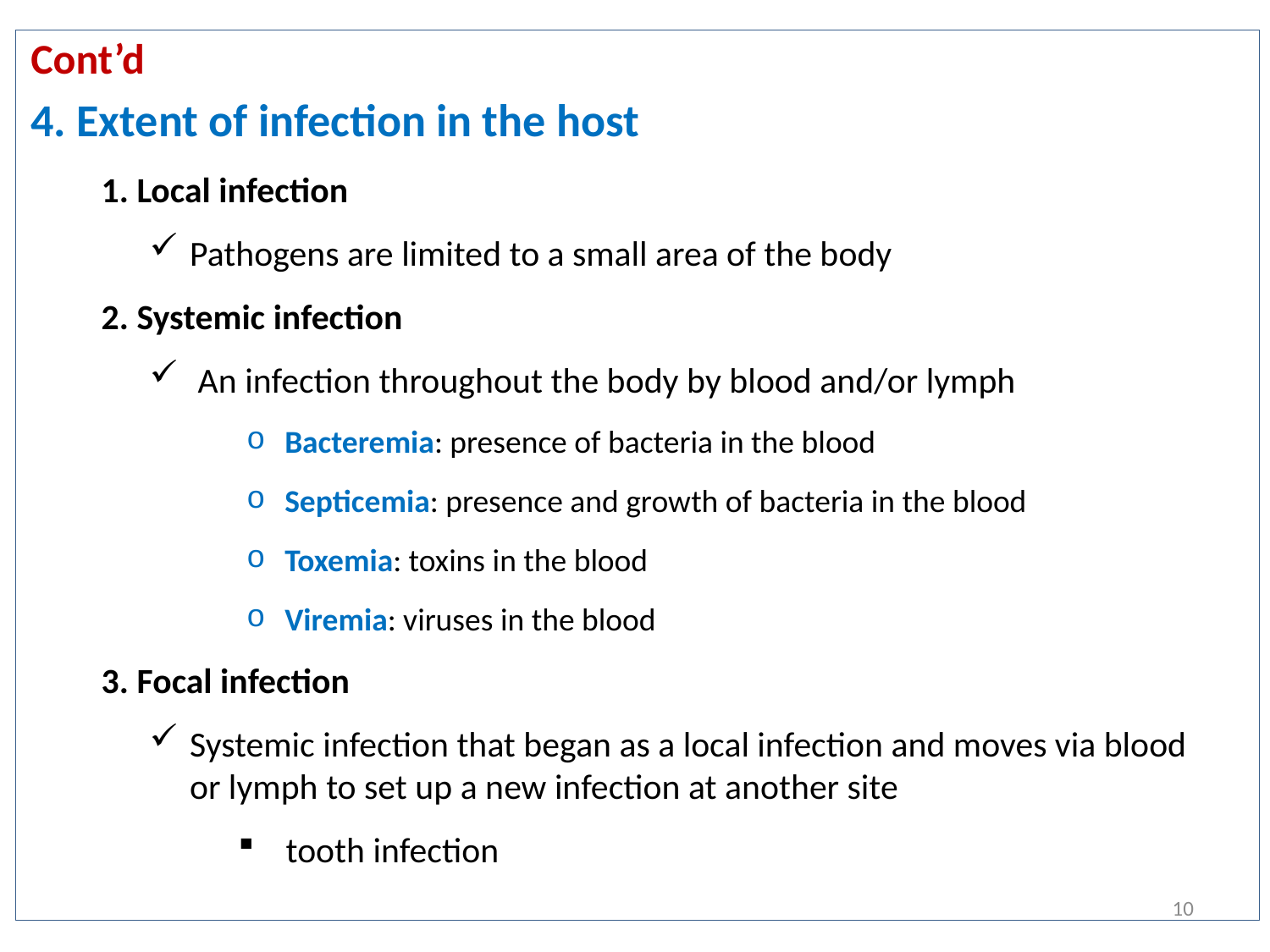

# Cont’d

4. Extent of infection in the host
1. Local infection
Pathogens are limited to a small area of the body
2. Systemic infection
 An infection throughout the body by blood and/or lymph
Bacteremia: presence of bacteria in the blood
Septicemia: presence and growth of bacteria in the blood
Toxemia: toxins in the blood
Viremia: viruses in the blood
3. Focal infection
Systemic infection that began as a local infection and moves via blood or lymph to set up a new infection at another site
tooth infection
10